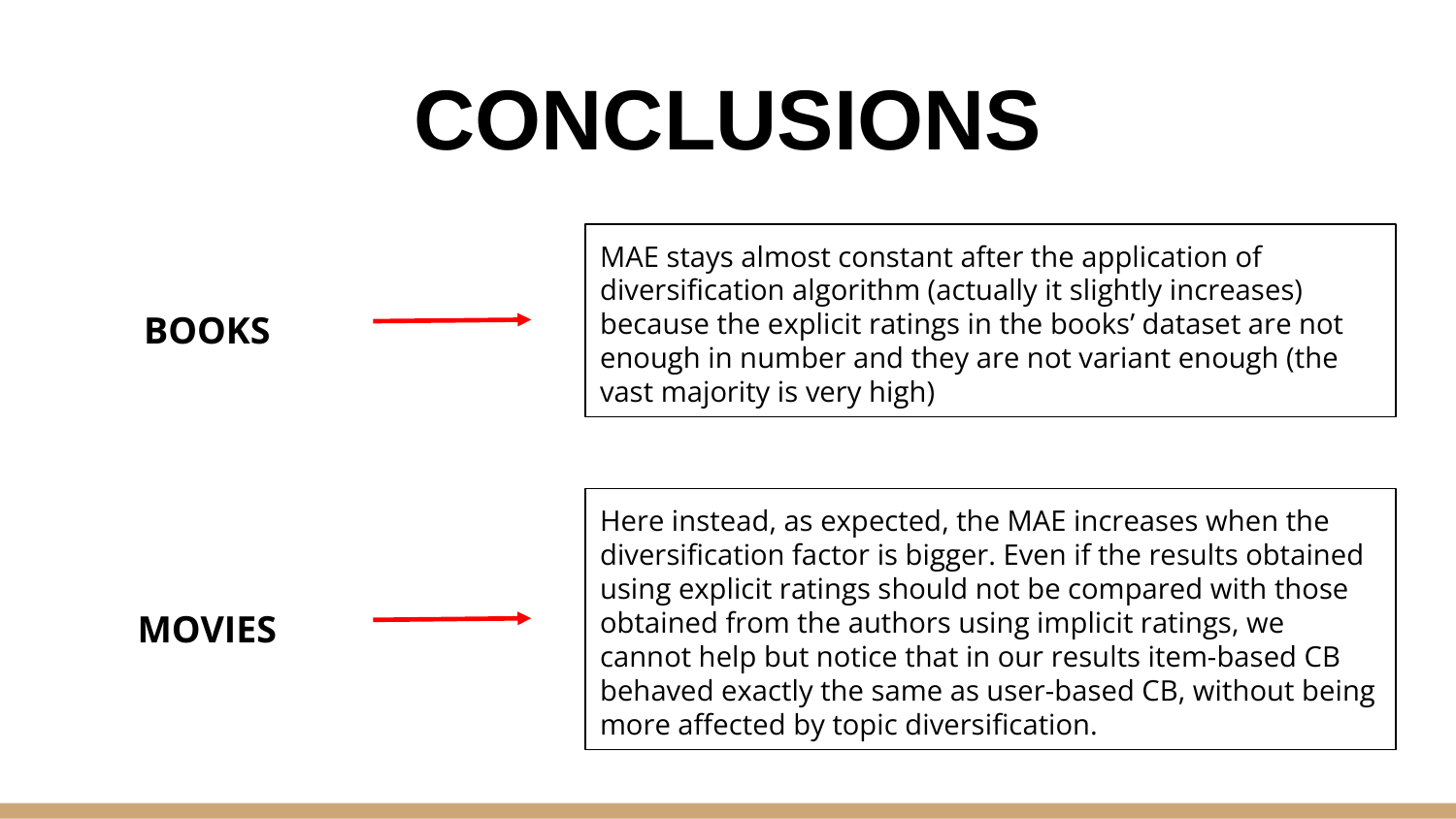

# CONCLUSIONS
MAE stays almost constant after the application of diversification algorithm (actually it slightly increases) because the explicit ratings in the books’ dataset are not enough in number and they are not variant enough (the vast majority is very high)

BOOKS

Here instead, as expected, the MAE increases when the diversification factor is bigger. Even if the results obtained using explicit ratings should not be compared with those obtained from the authors using implicit ratings, we cannot help but notice that in our results item-based CB behaved exactly the same as user-based CB, without being more affected by topic diversification.
MOVIES